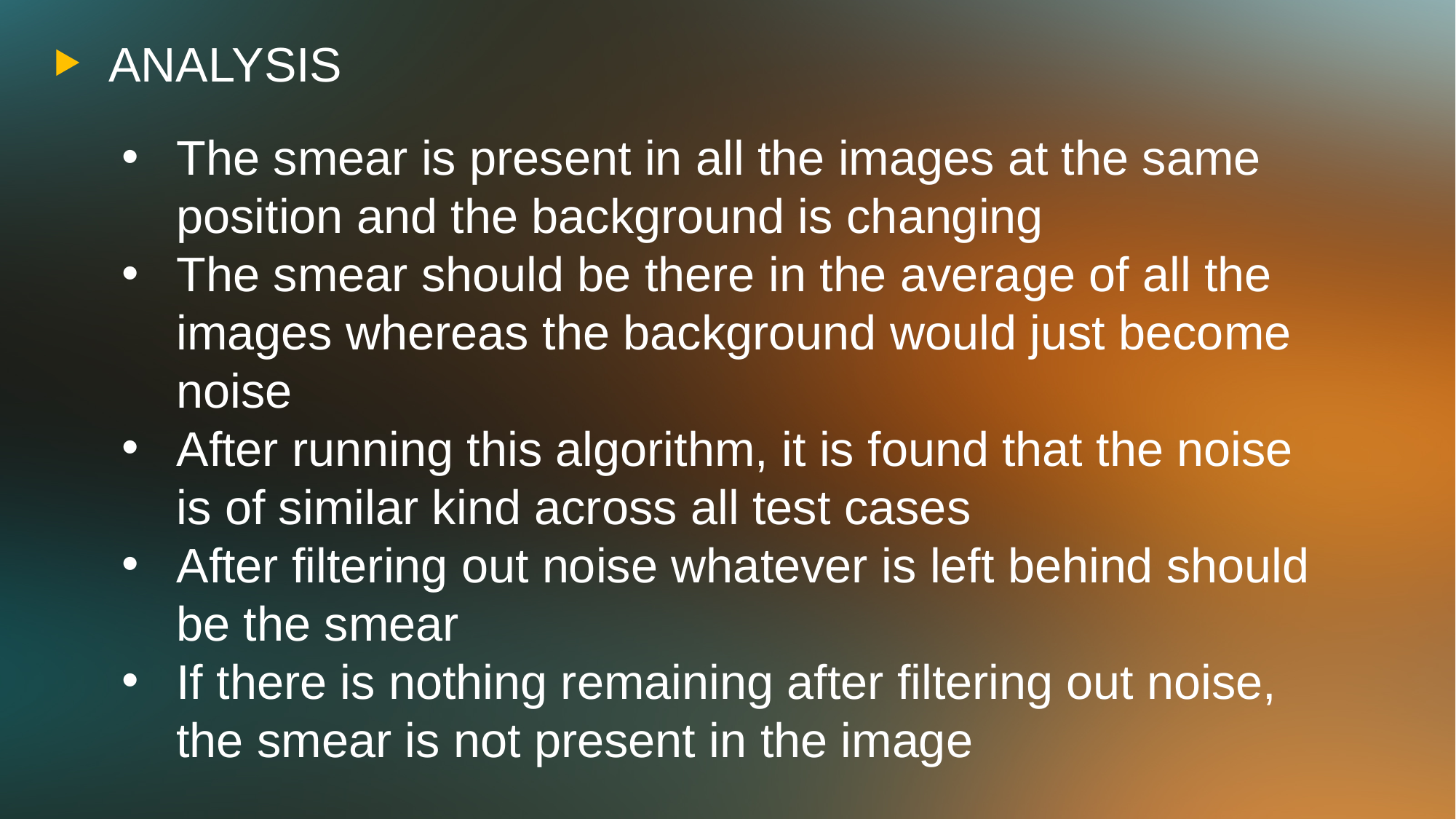

ANALYSIS

The smear is present in all the images at the same position and the background is changing
The smear should be there in the average of all the images whereas the background would just become noise
After running this algorithm, it is found that the noise is of similar kind across all test cases
After filtering out noise whatever is left behind should be the smear
If there is nothing remaining after filtering out noise, the smear is not present in the image